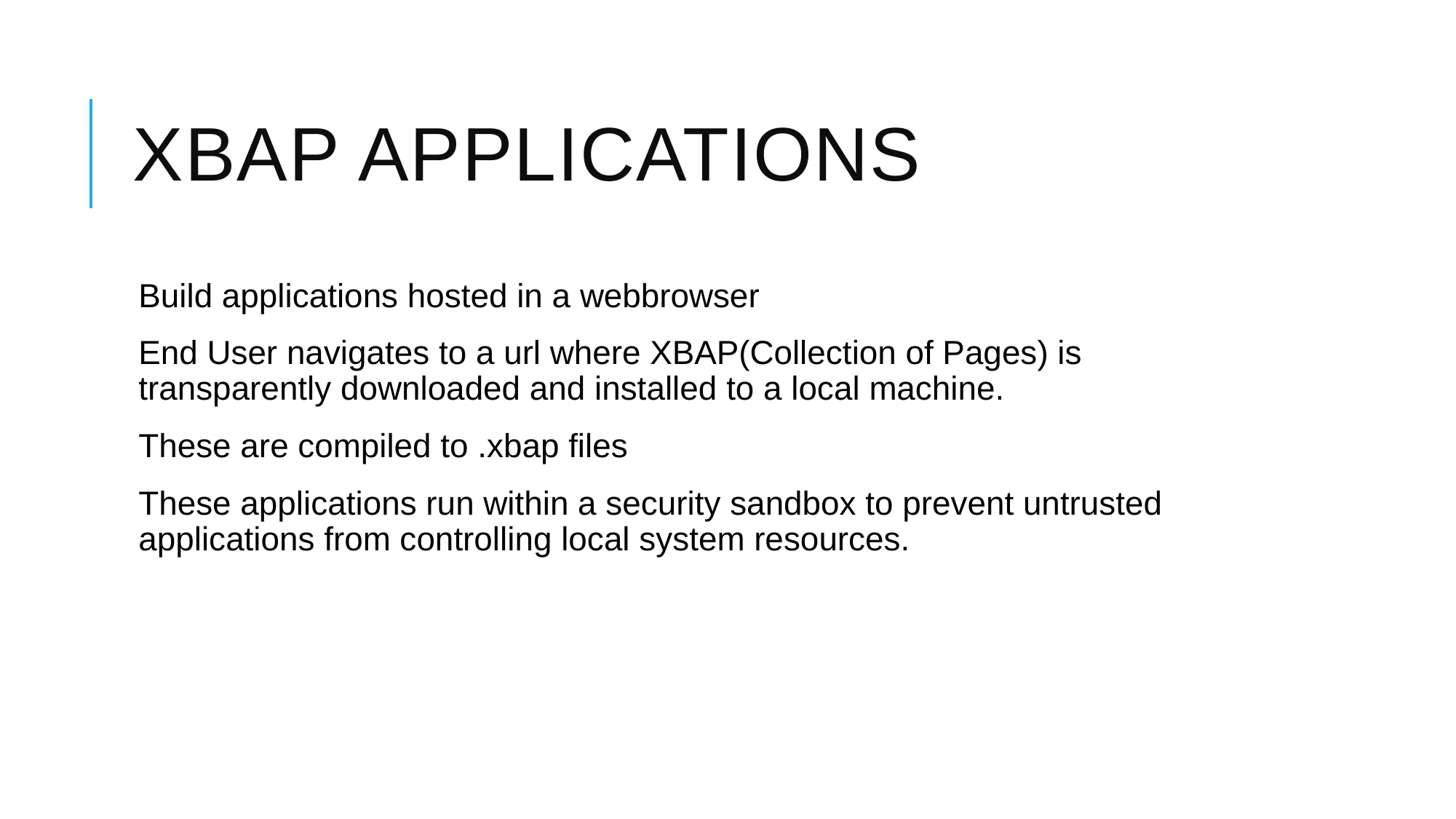

# XBAP Applications
Build applications hosted in a webbrowser
End User navigates to a url where XBAP(Collection of Pages) is transparently downloaded and installed to a local machine.
These are compiled to .xbap files
These applications run within a security sandbox to prevent untrusted applications from controlling local system resources.